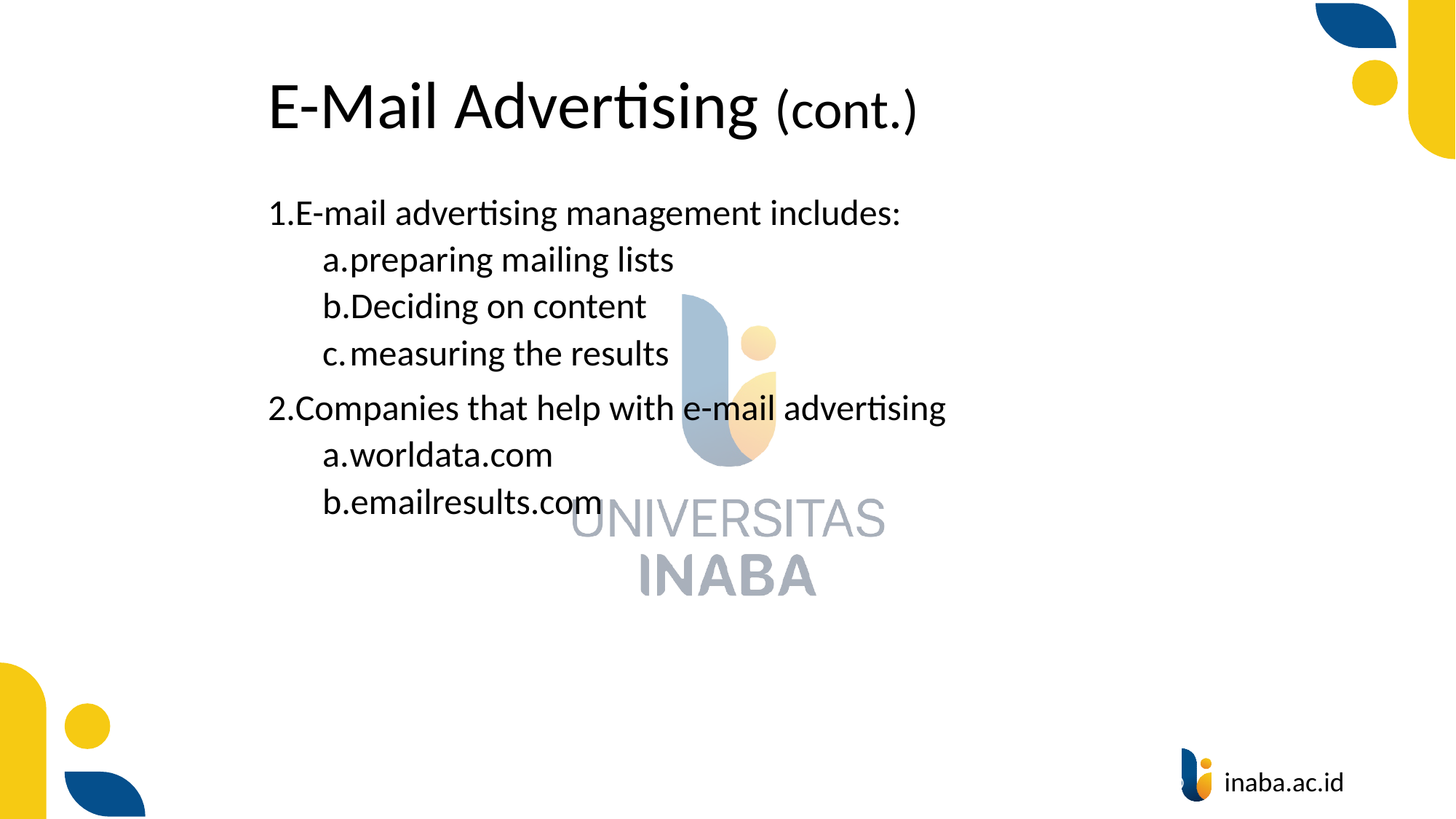

# E-Mail Advertising (cont.)
E-mail advertising management includes:
preparing mailing lists
Deciding on content
measuring the results
Companies that help with e-mail advertising
worldata.com
emailresults.com

25
© Prentice Hall 2004